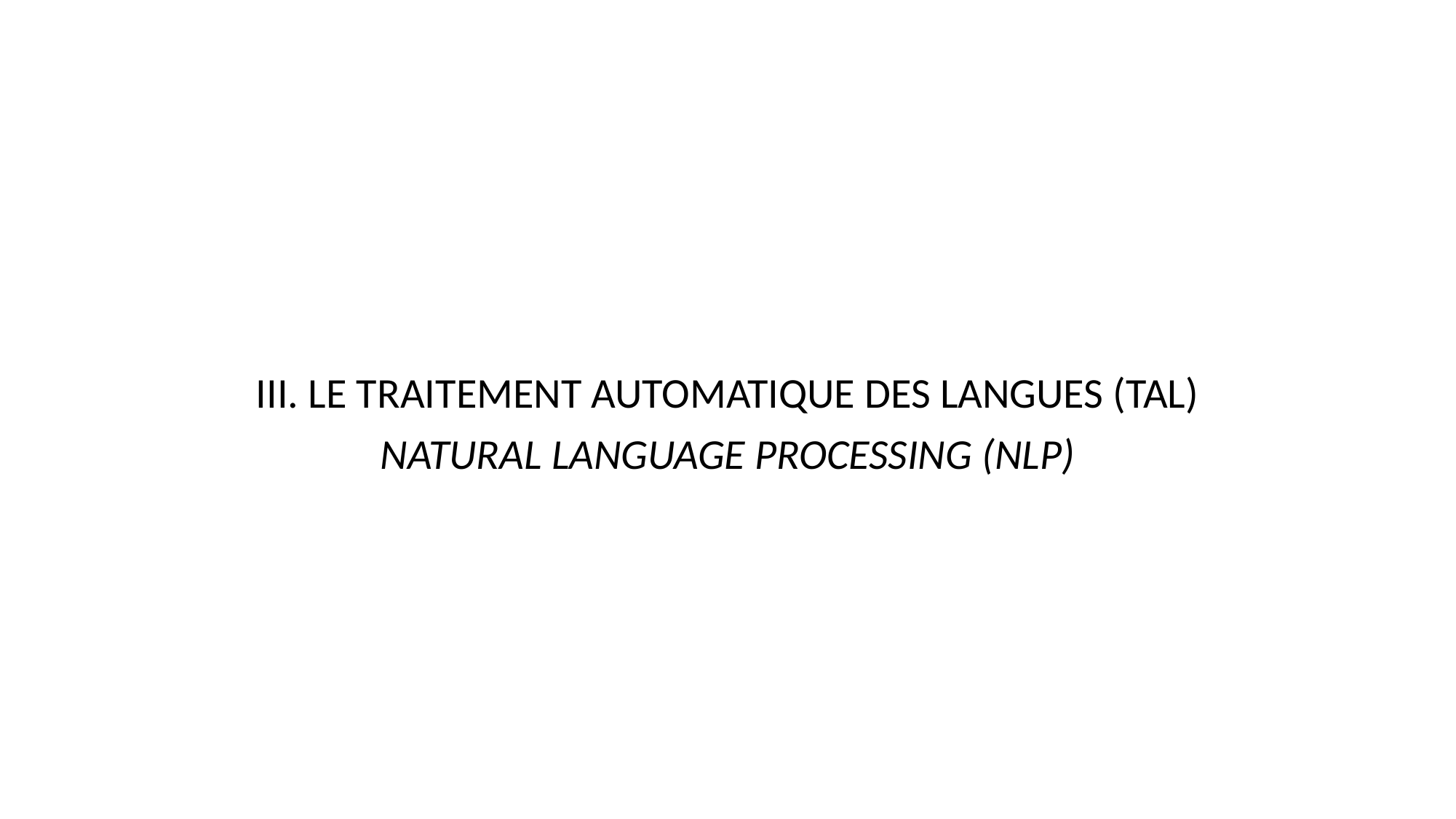

III. LE TRAITEMENT AUTOMATIQUE DES LANGUES (TAL)
NATURAL LANGUAGE PROCESSING (NLP)